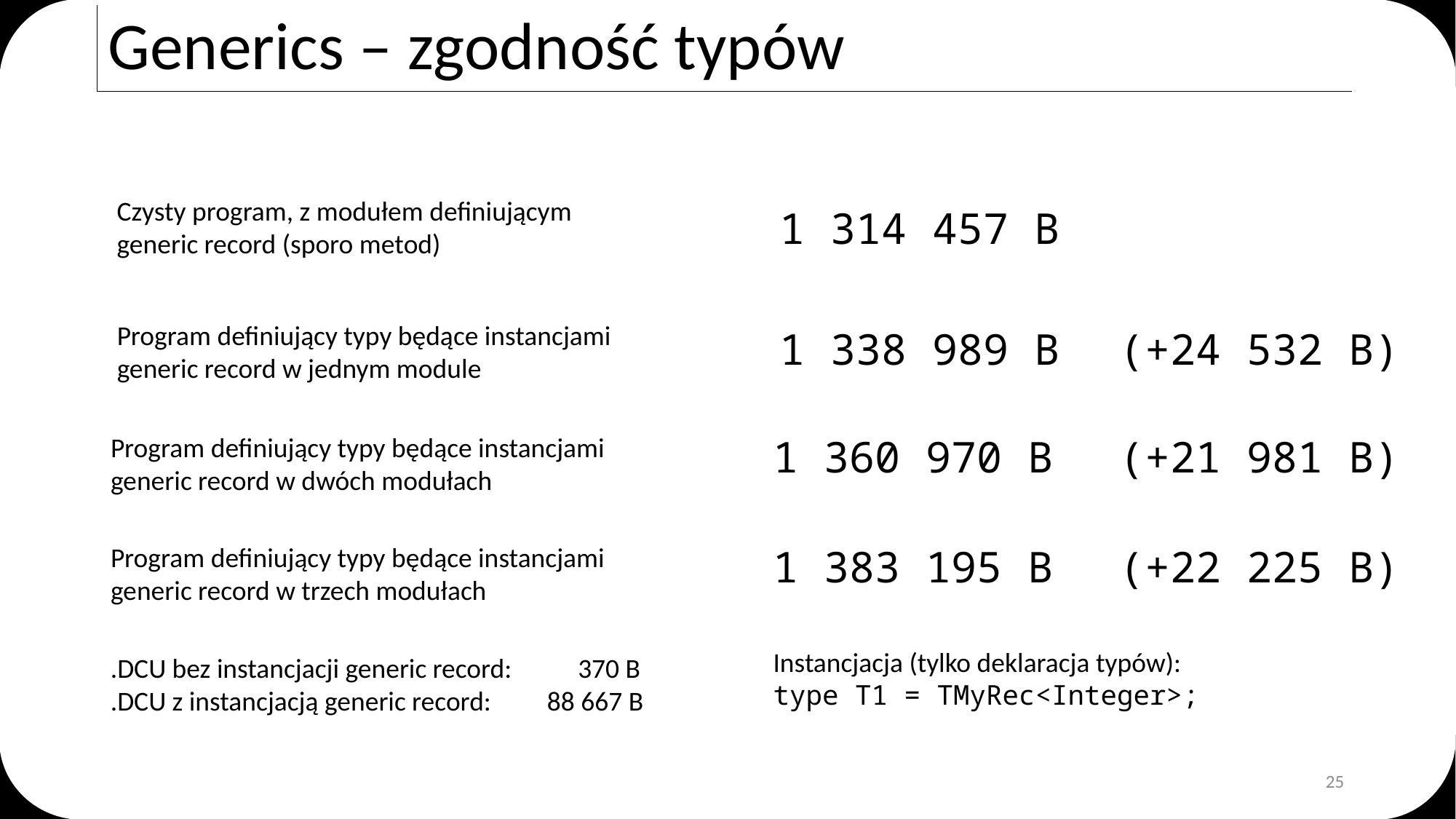

# Generics – zgodność typów
Czysty program, z modułem definiującym
generic record (sporo metod)
1 314 457 B
Program definiujący typy będące instancjami
generic record w jednym module
1 338 989 B
(+24 532 B)
Program definiujący typy będące instancjami
generic record w dwóch modułach
1 360 970 B
(+21 981 B)
Program definiujący typy będące instancjami
generic record w trzech modułach
1 383 195 B
(+22 225 B)
Instancjacja (tylko deklaracja typów):
type T1 = TMyRec<Integer>;
.DCU bez instancjacji generic record:	     370 B
.DCU z instancjacją generic record:	88 667 B
25